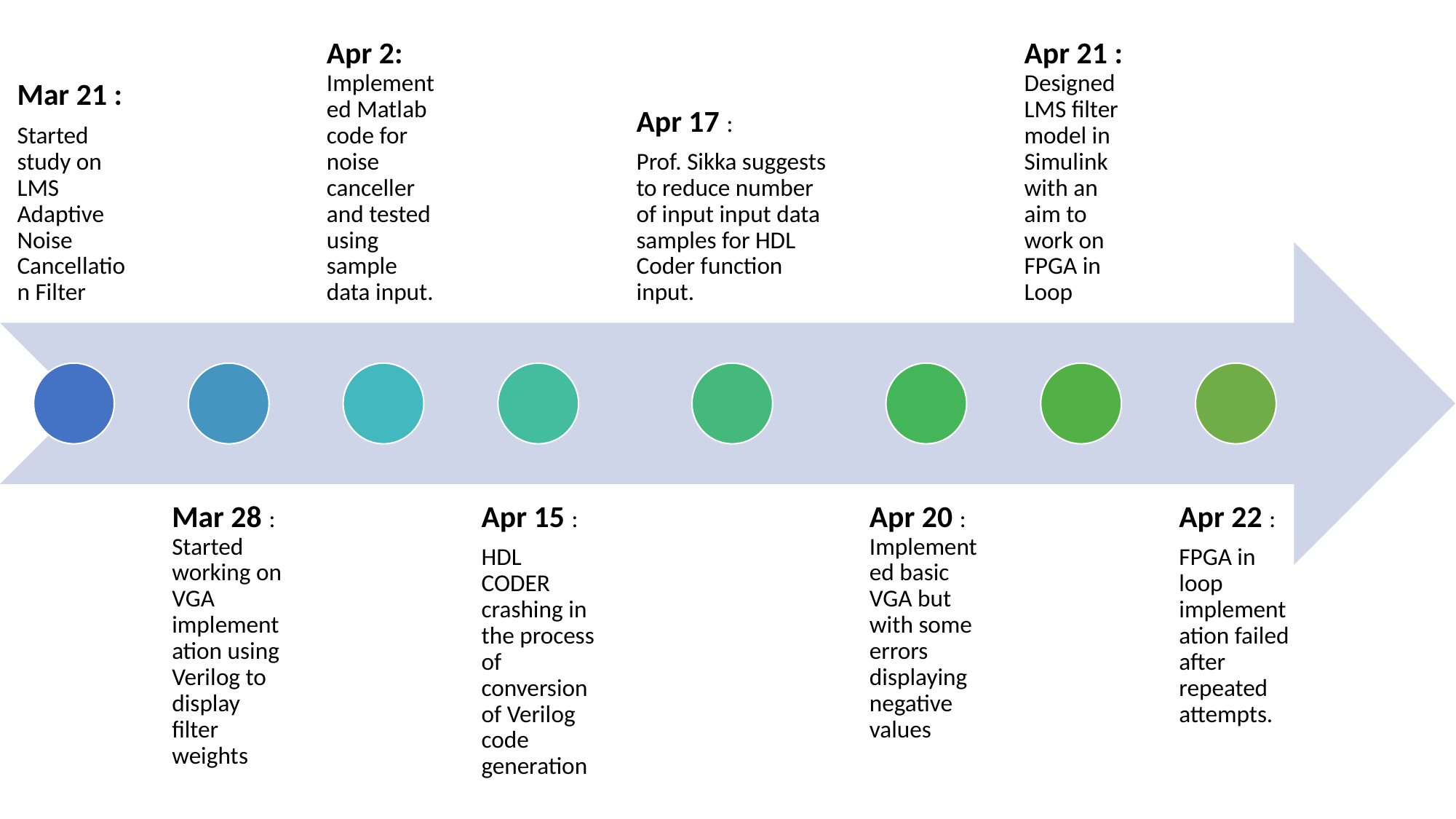

Mar 21 :
Started study on LMS Adaptive Noise Cancellation Filter
Mar 28 : Started working on VGA implementation using Verilog to display filter weights
Apr 2: Implemented Matlab code for noise canceller and tested using sample data input.
Apr 15 :
HDL CODER crashing in the process of conversion of Verilog code generation
Apr 17 :
Prof. Sikka suggests to reduce number of input input data samples for HDL Coder function input.
Apr 20 : Implemented basic VGA but with some errors displaying negative values
Apr 21 : Designed LMS filter model in Simulink with an aim to work on FPGA in Loop
Apr 22 :
FPGA in loop implementation failed after repeated attempts.
#